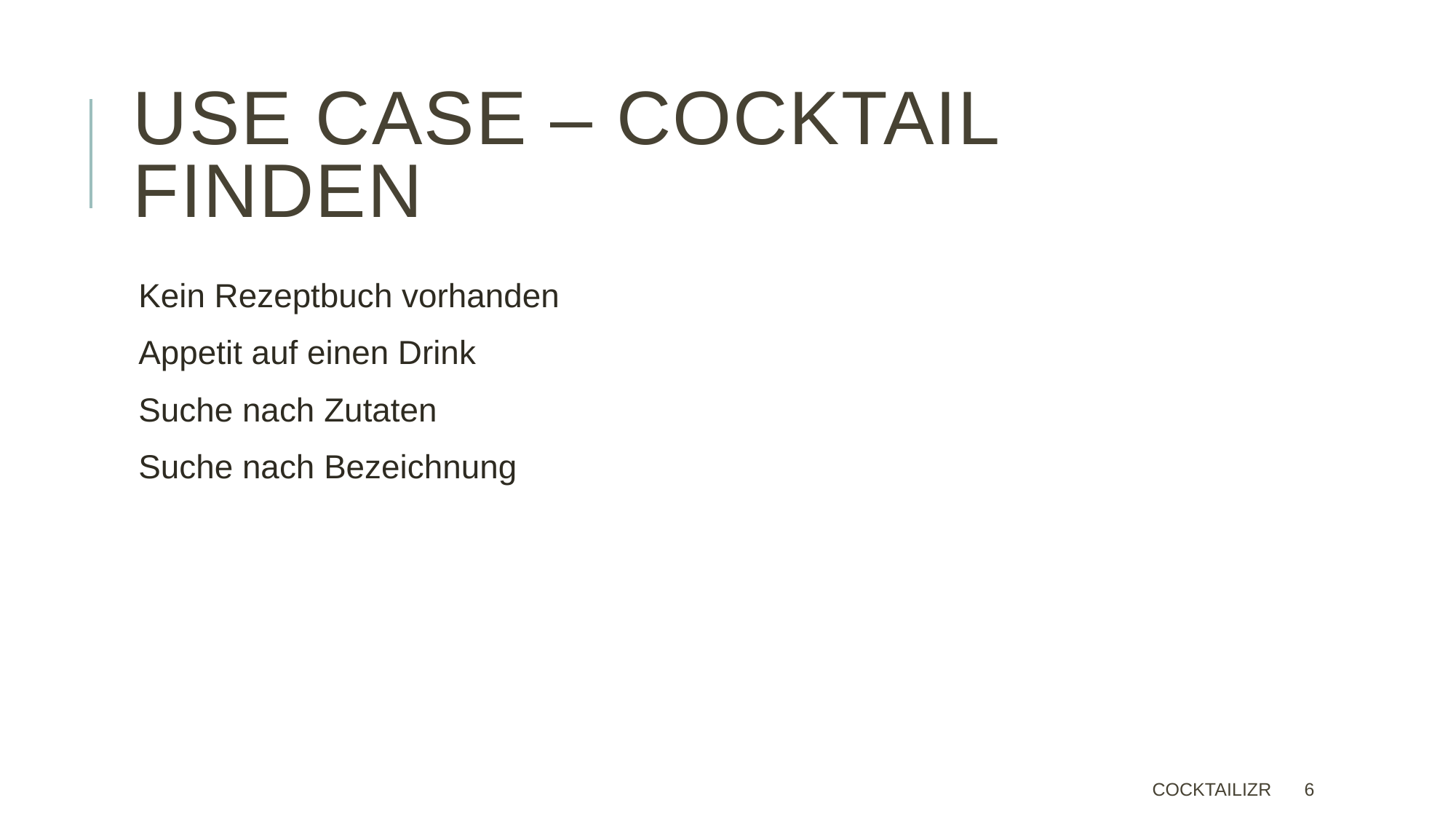

# use Case – cocktail finden
Kein Rezeptbuch vorhanden
Appetit auf einen Drink
Suche nach Zutaten
Suche nach Bezeichnung
Cocktailizr
6